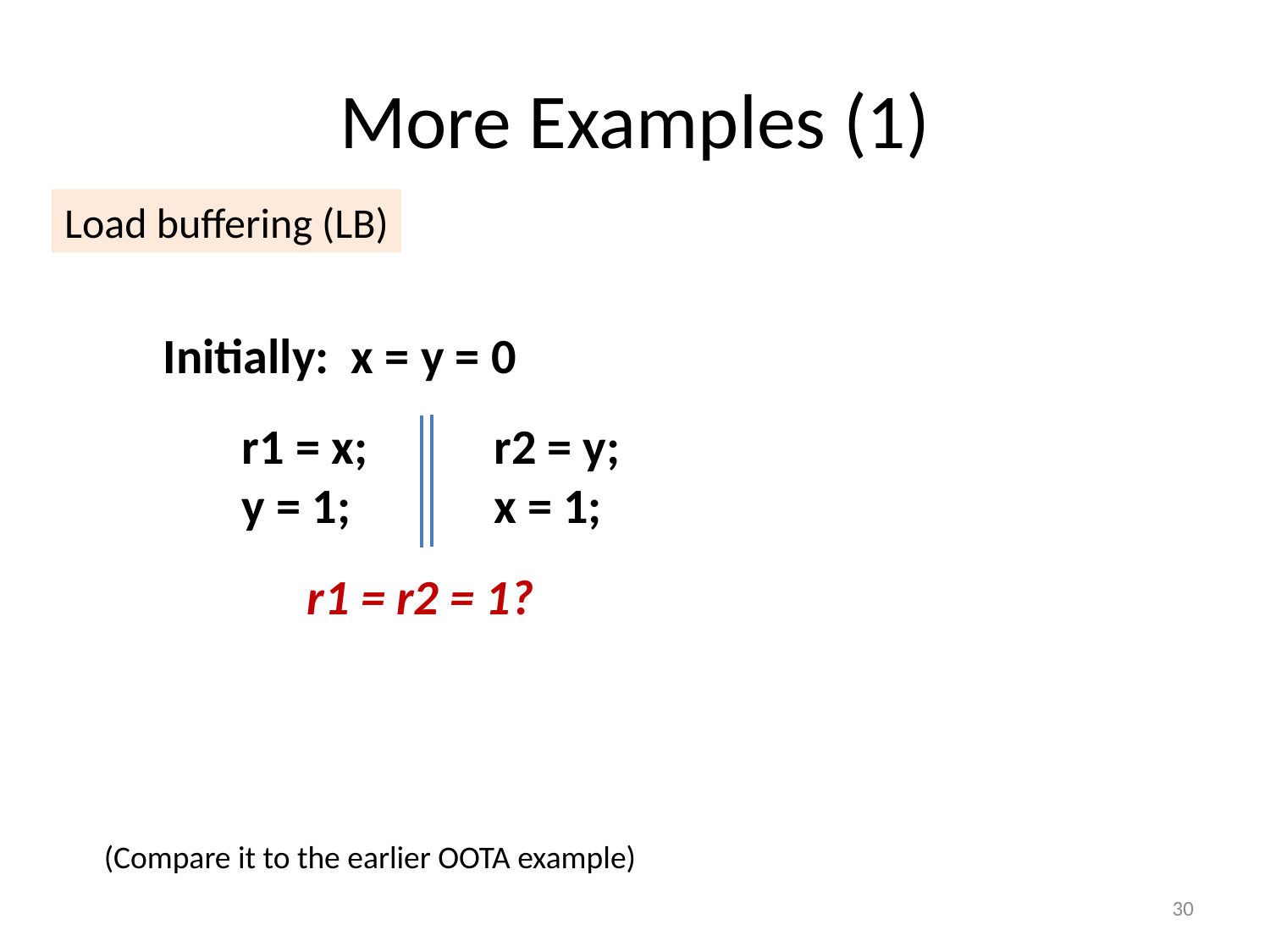

# More Examples (1)
Load buffering (LB)
Initially:  x = y = 0
r2 = y;
x = 1;
r1 = x;
y = 1;
r1 = r2 = 1?
(Compare it to the earlier OOTA example)
30